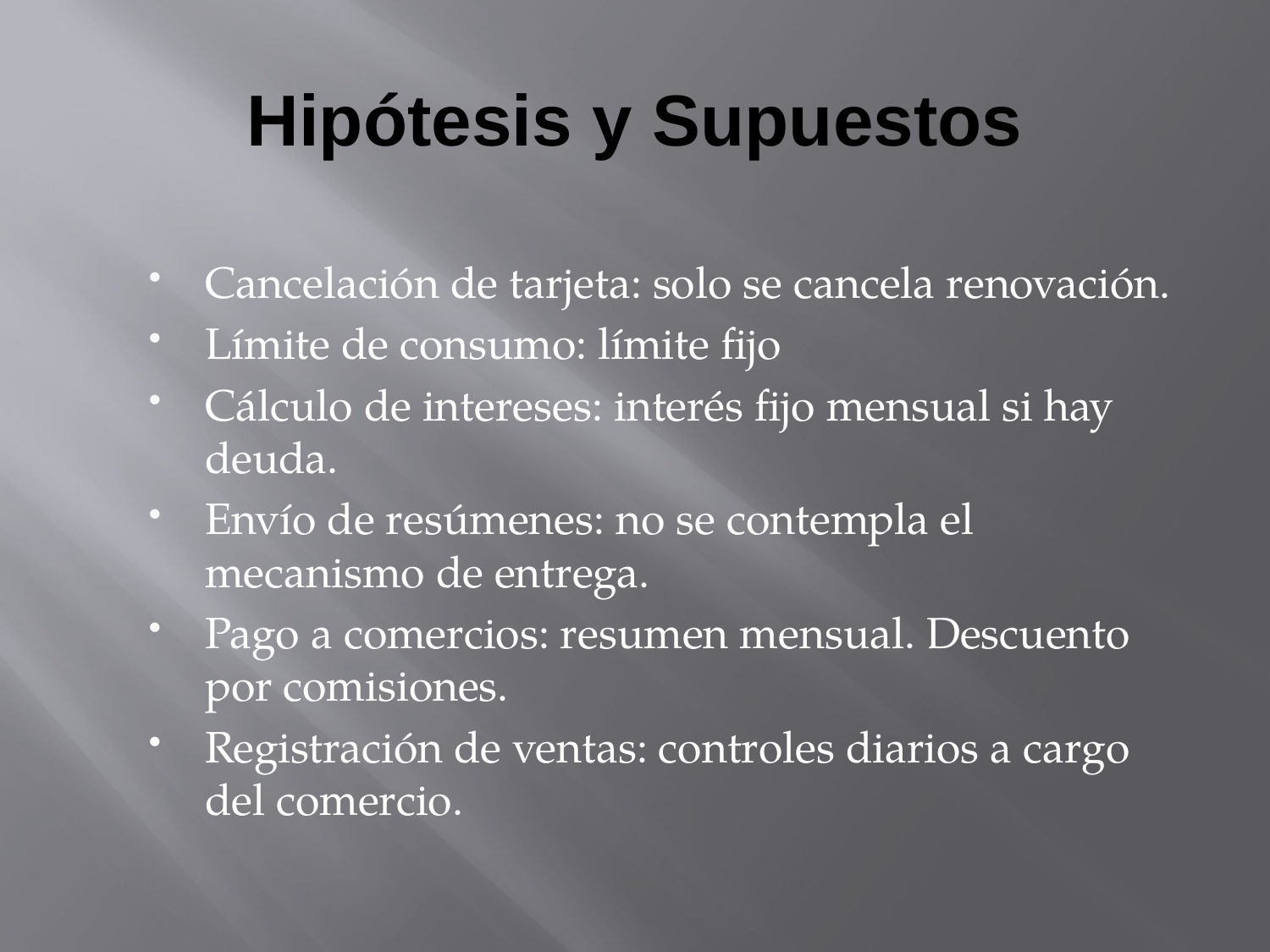

# Hipótesis y Supuestos
Cancelación de tarjeta: solo se cancela renovación.
Límite de consumo: límite fijo
Cálculo de intereses: interés fijo mensual si hay deuda.
Envío de resúmenes: no se contempla el mecanismo de entrega.
Pago a comercios: resumen mensual. Descuento por comisiones.
Registración de ventas: controles diarios a cargo del comercio.